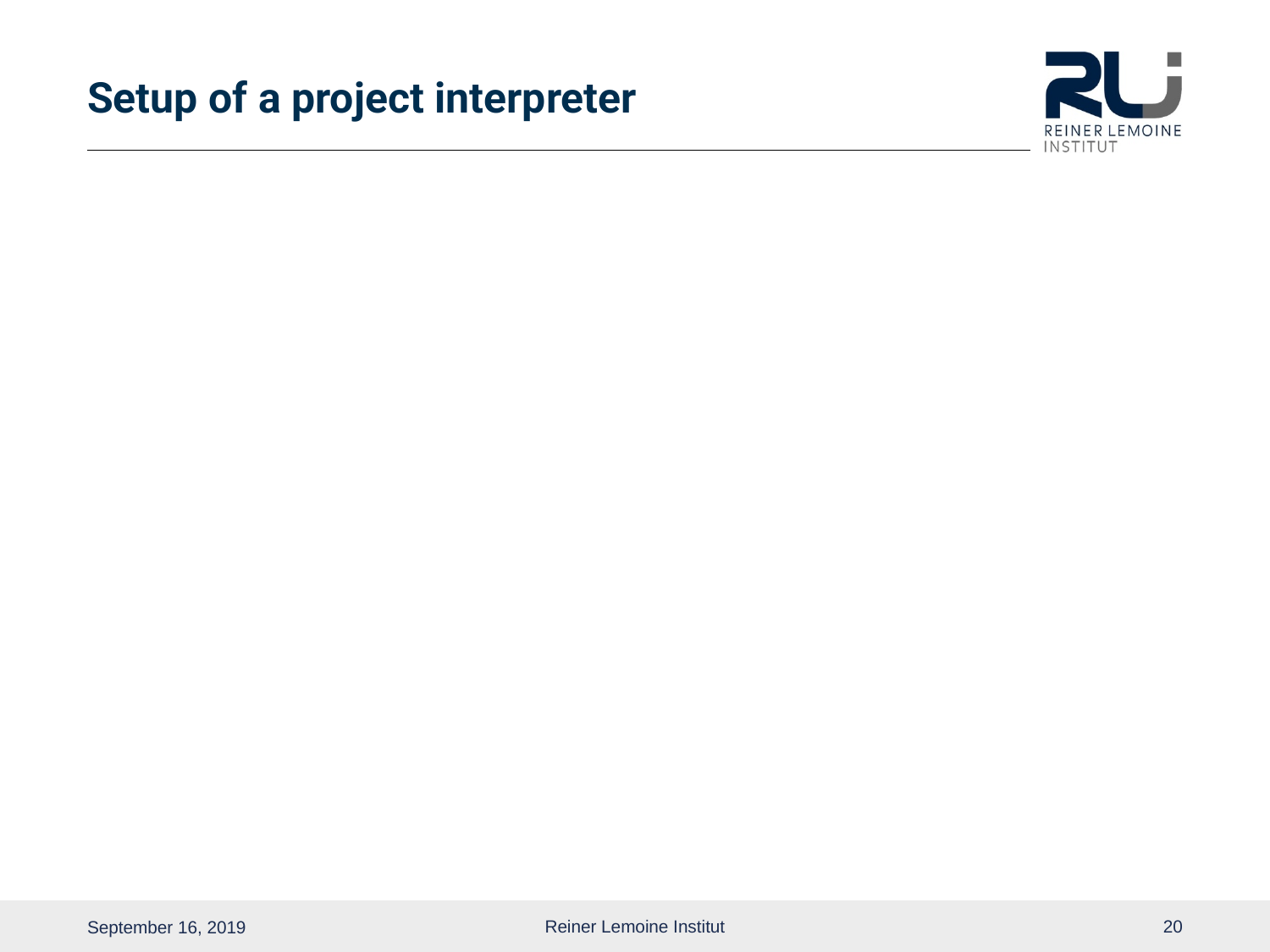

# Setup of a project interpreter

Reiner Lemoine Institut
20
September 16, 2019